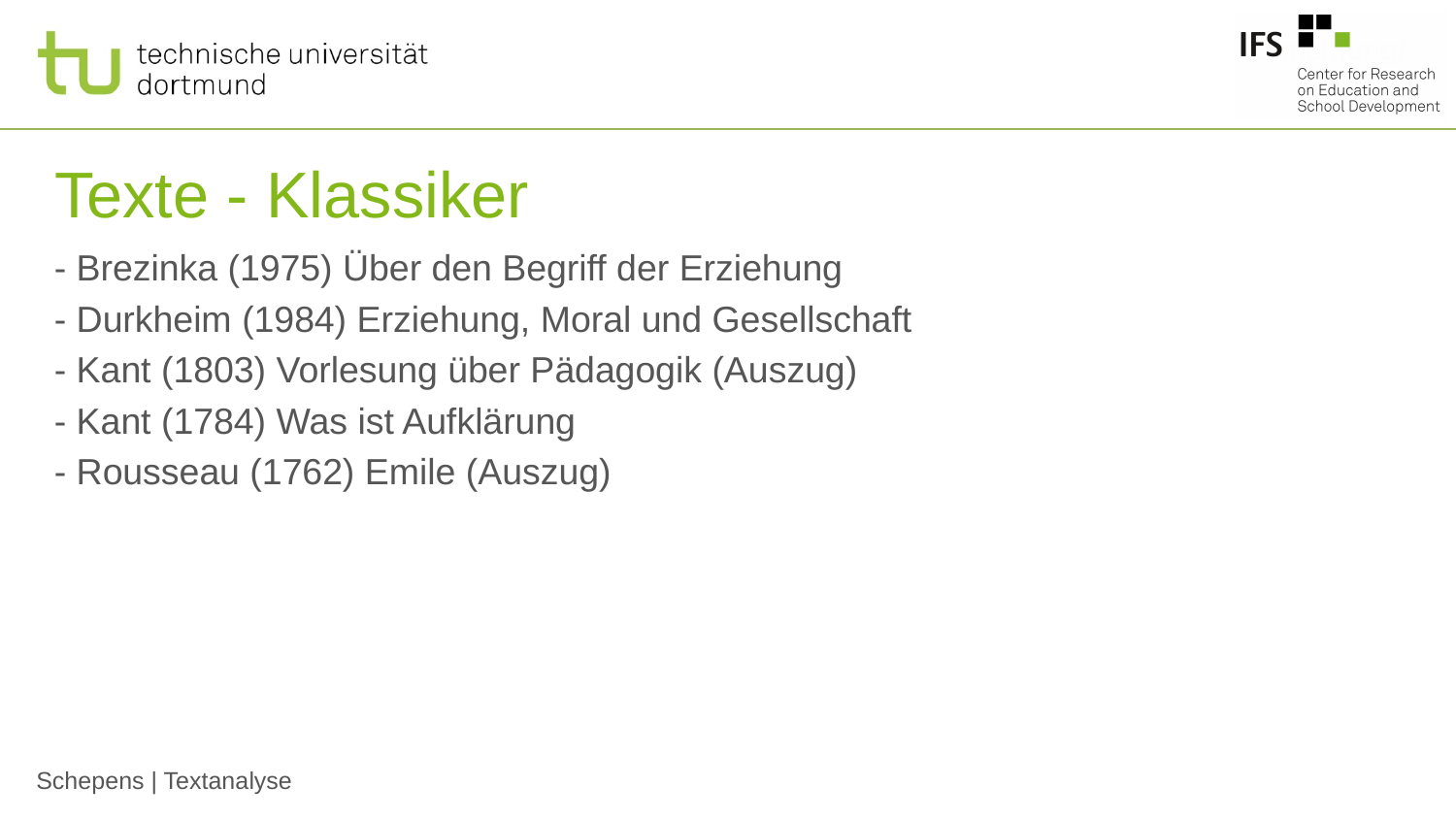

# Texte - Klassiker
- Brezinka (1975) Über den Begriff der Erziehung
- Durkheim (1984) Erziehung, Moral und Gesellschaft
- Kant (1803) Vorlesung über Pädagogik (Auszug)
- Kant (1784) Was ist Aufklärung
- Rousseau (1762) Emile (Auszug)